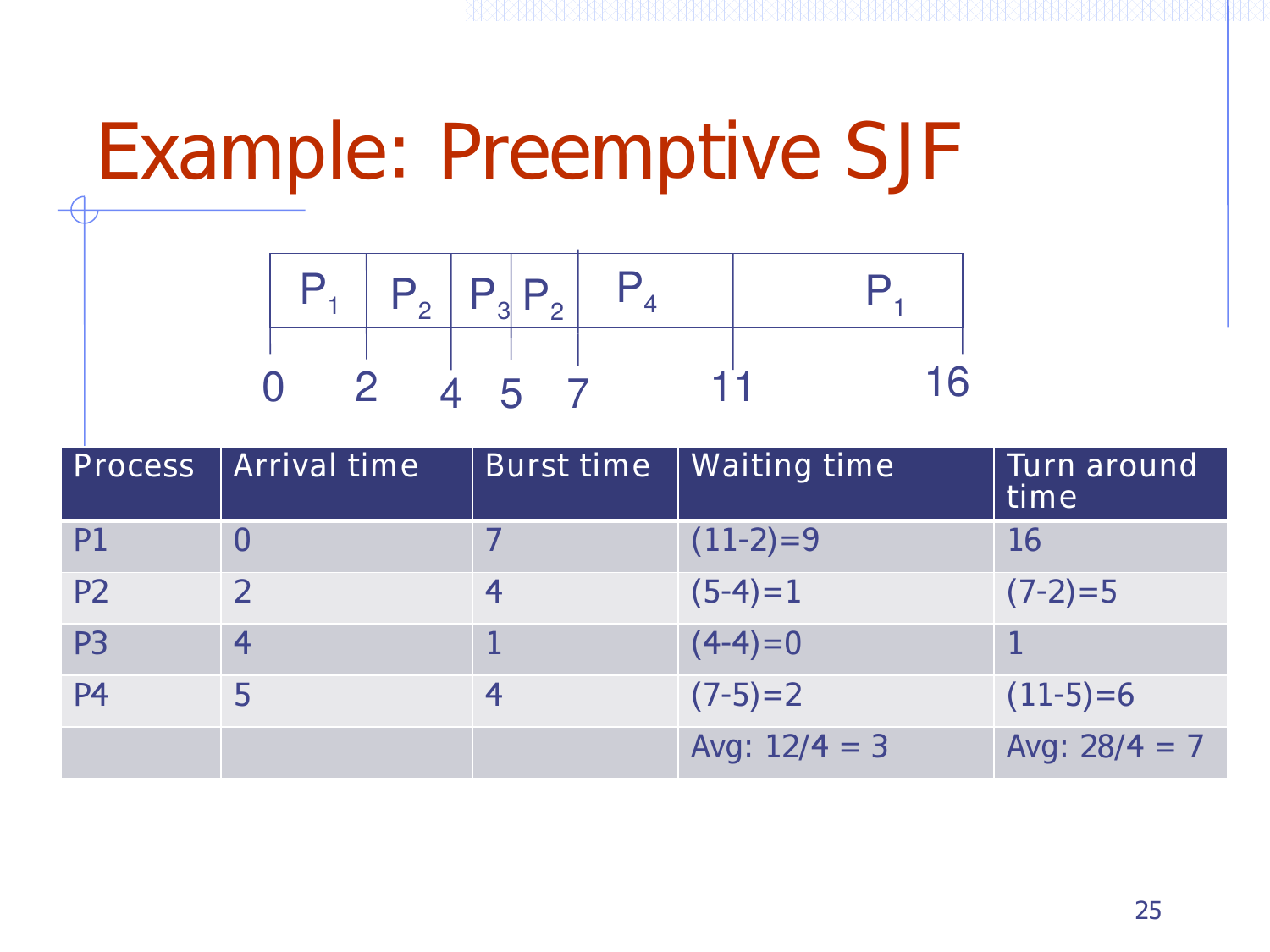

# Example: Preemptive SJF

P4
P1
P1
P2
P3
P2

16
0
2
11
4
5
7
| Process | Arrival time | Burst time | Waiting time | Turn around time |
| --- | --- | --- | --- | --- |
| P1 | 0 | 7 | (11-2)=9 | 16 |
| P2 | 2 | 4 | (5-4)=1 | (7-2)=5 |
| P3 | 4 | 1 | (4-4)=0 | 1 |
| P4 | 5 | 4 | (7-5)=2 | (11-5)=6 |
|  |  |  | Avg: 12/4 = 3 | Avg: 28/4 = 7 |
25